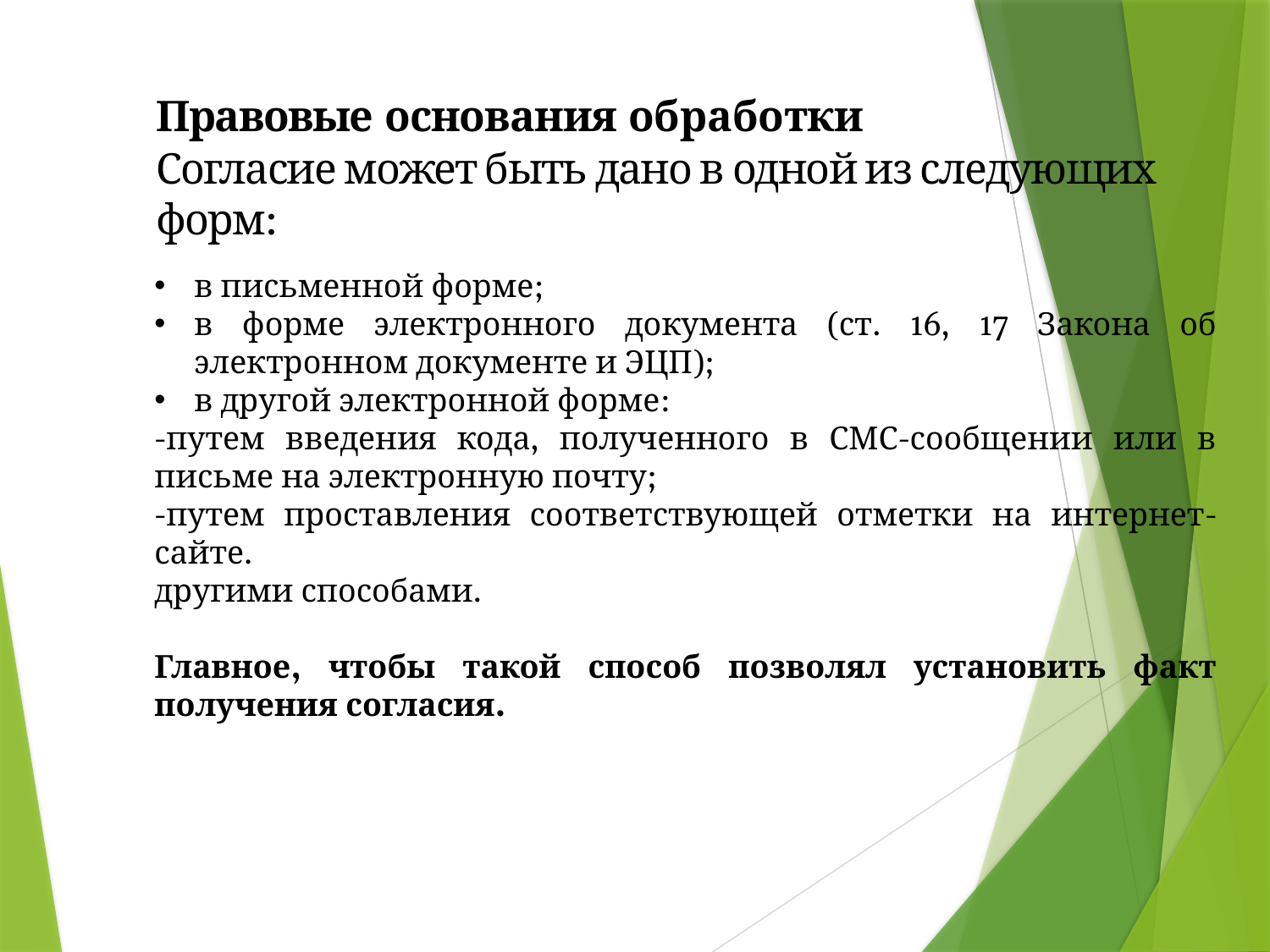

Правовые основания обработки
Согласие может быть дано в одной из следующих форм:
в письменной форме;
в форме электронного документа (ст. 16, 17 Закона об электронном документе и ЭЦП);
в другой электронной форме:
-путем введения кода, полученного в СМС-сообщении или в письме на электронную почту;
-путем проставления соответствующей отметки на интернет-сайте.
другими способами.

Главное, чтобы такой способ позволял установить факт получения согласия.